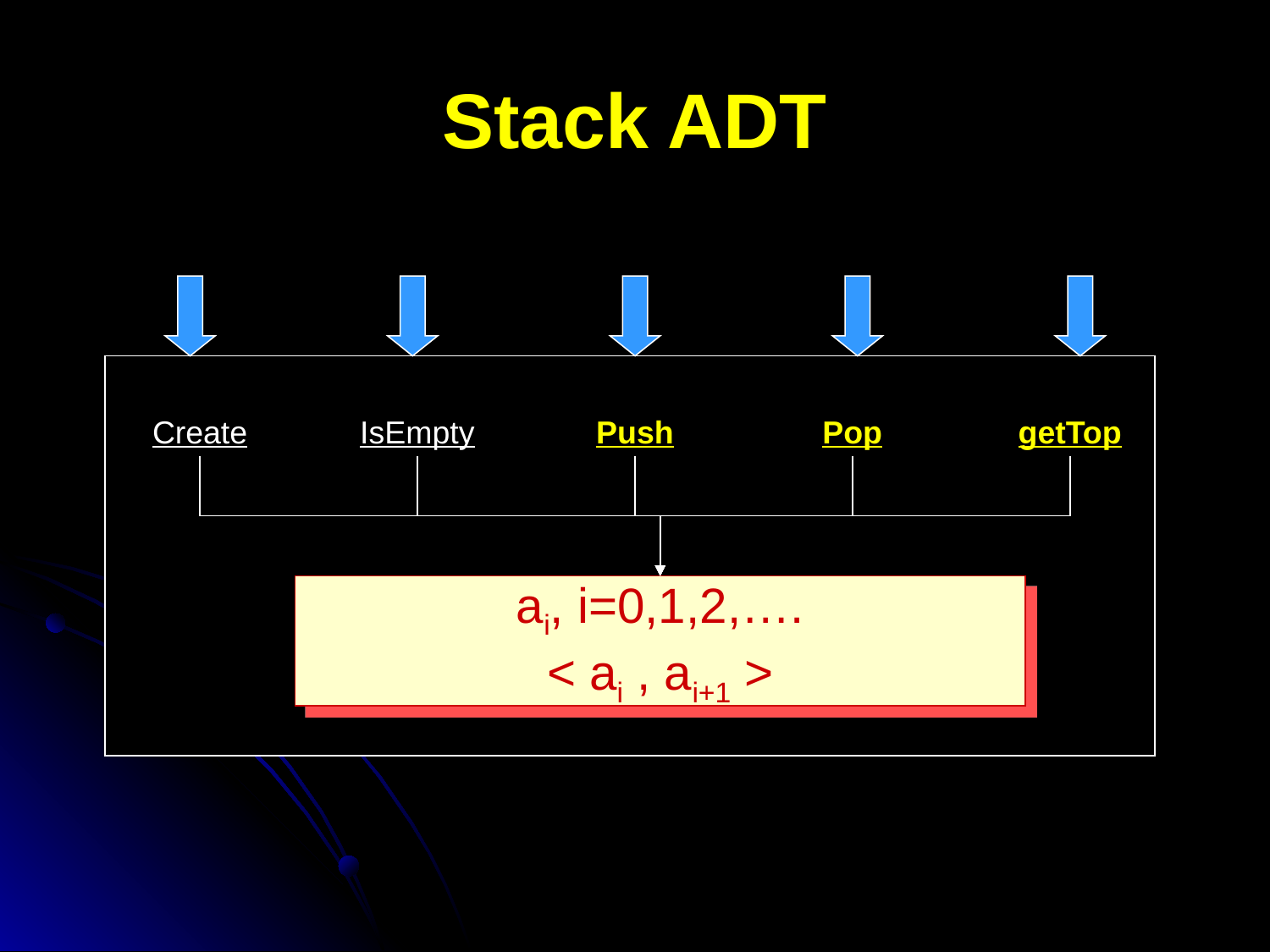

# Stack ADT

Create
IsEmpty
Push
Pop
getTop
ai, i=0,1,2,….
< ai , ai+1 >